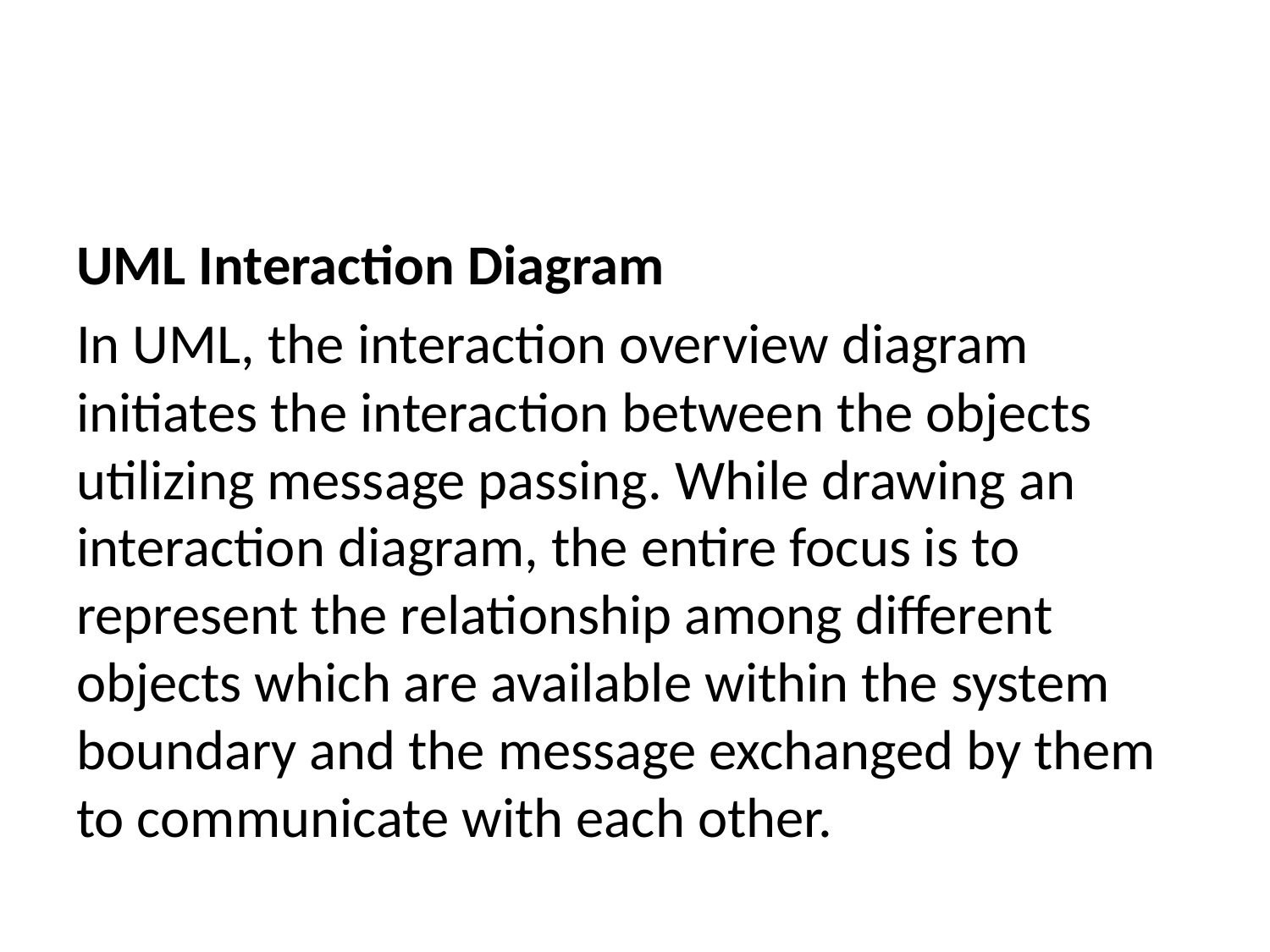

UML Interaction Diagram
In UML, the interaction overview diagram initiates the interaction between the objects utilizing message passing. While drawing an interaction diagram, the entire focus is to represent the relationship among different objects which are available within the system boundary and the message exchanged by them to communicate with each other.